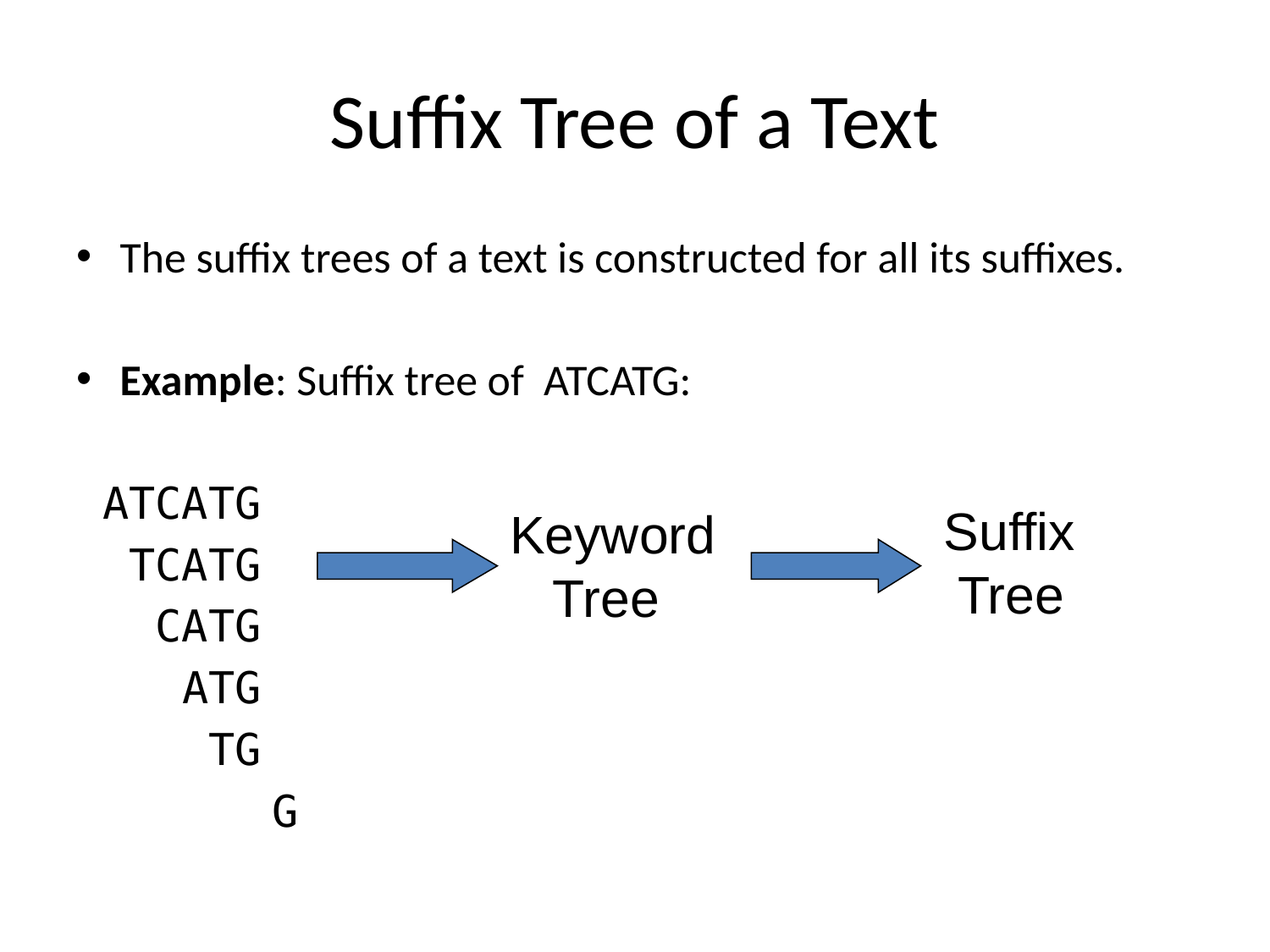

# Suffix Tree of a Text
The suffix trees of a text is constructed for all its suffixes.

Example: Suffix tree of  ATCATG:

 ATCATG
  TCATG
   CATG
    ATG
     TG
    	  G
Suffix
 Tree
Keyword
   Tree